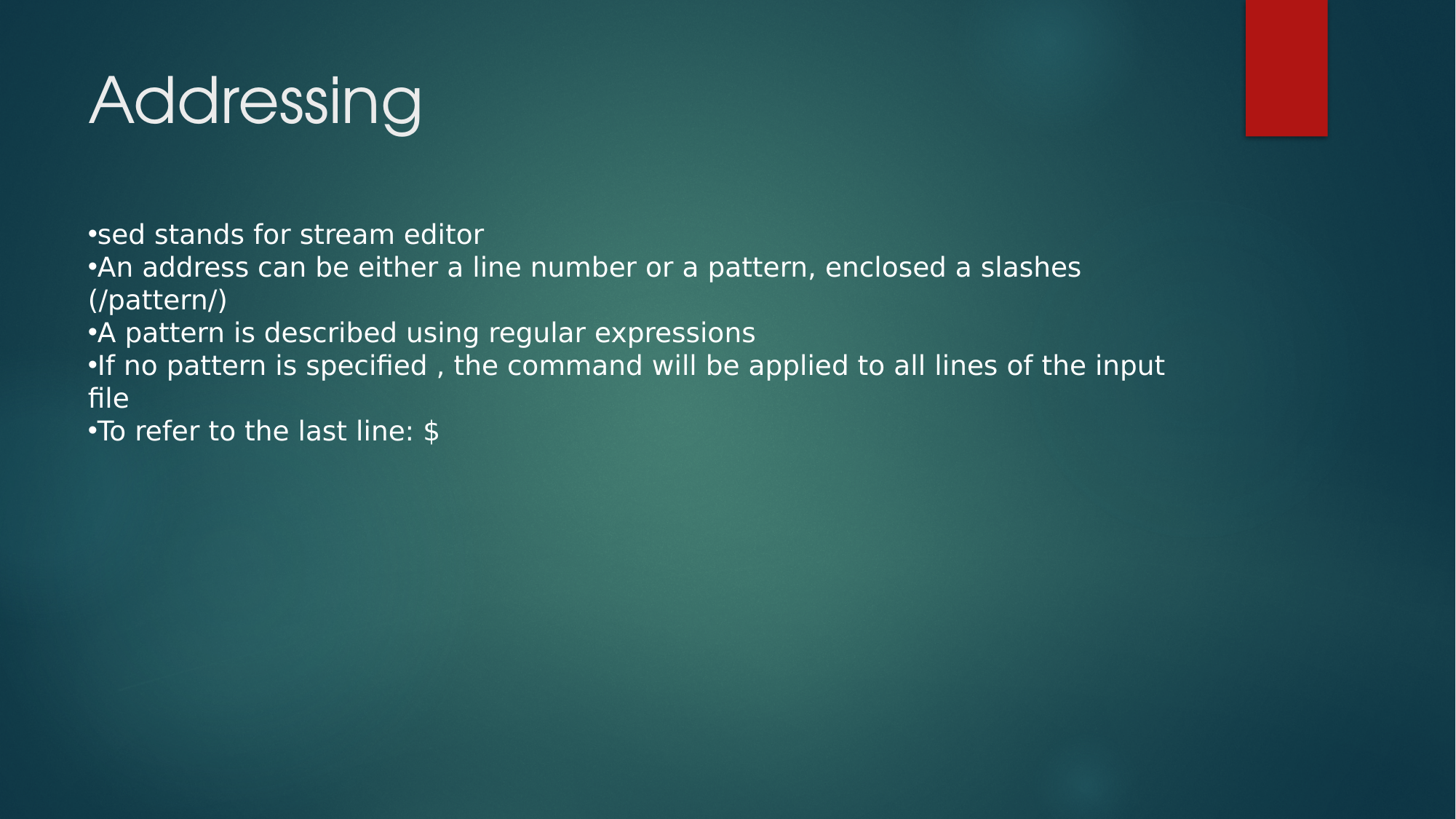

# Addressing

sed stands for stream editor
An address can be either a line number or a pattern, enclosed a slashes (/pattern/)
A pattern is described using regular expressions
If no pattern is specified , the command will be applied to all lines of the input file
To refer to the last line: $